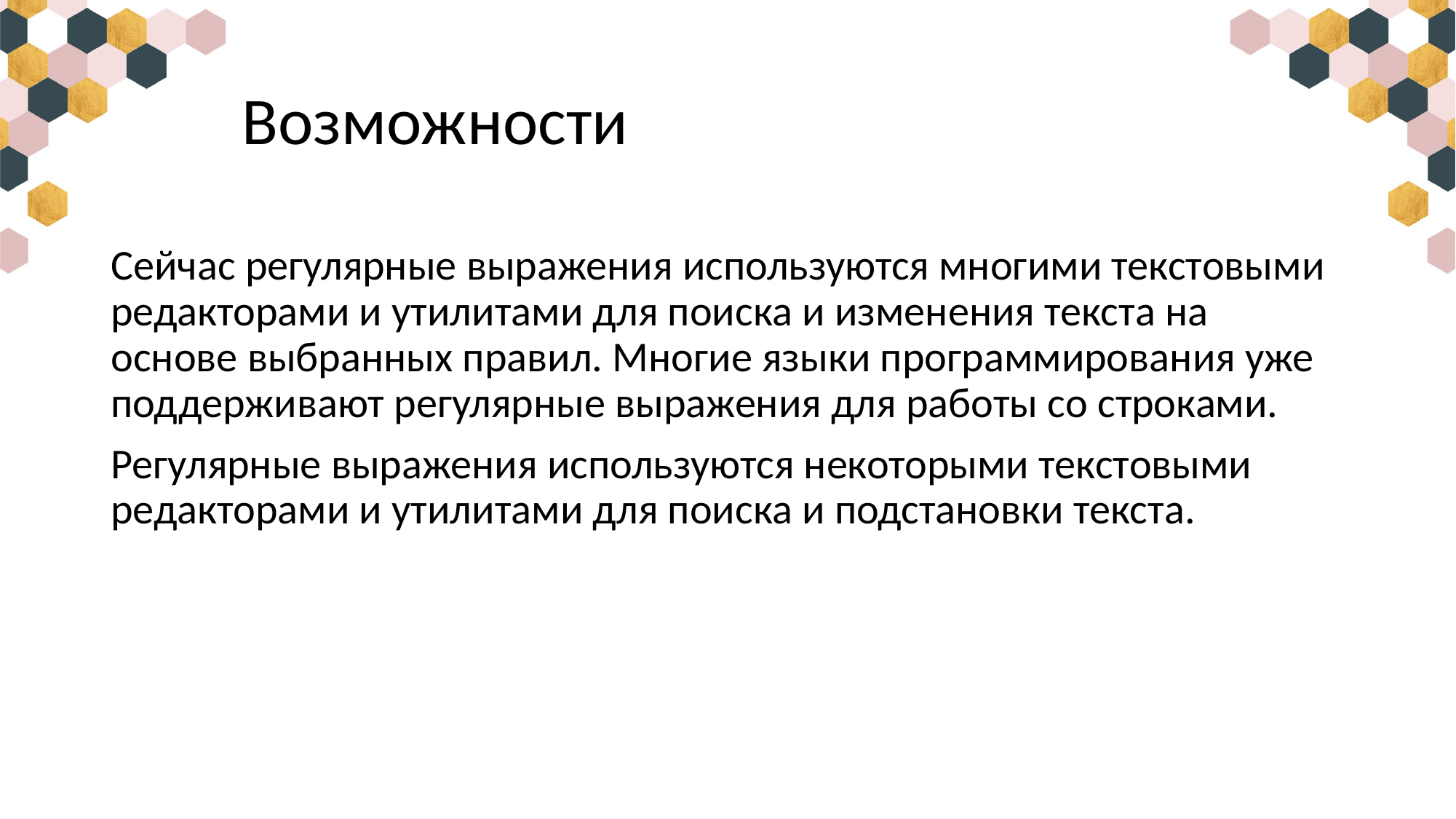

# Возможности
Сейчас регулярные выражения используются многими текстовыми редакторами и утилитами для поиска и изменения текста на основе выбранных правил. Многие языки программирования уже поддерживают регулярные выражения для работы со строками.
Регулярные выражения используются некоторыми текстовыми редакторами и утилитами для поиска и подстановки текста.